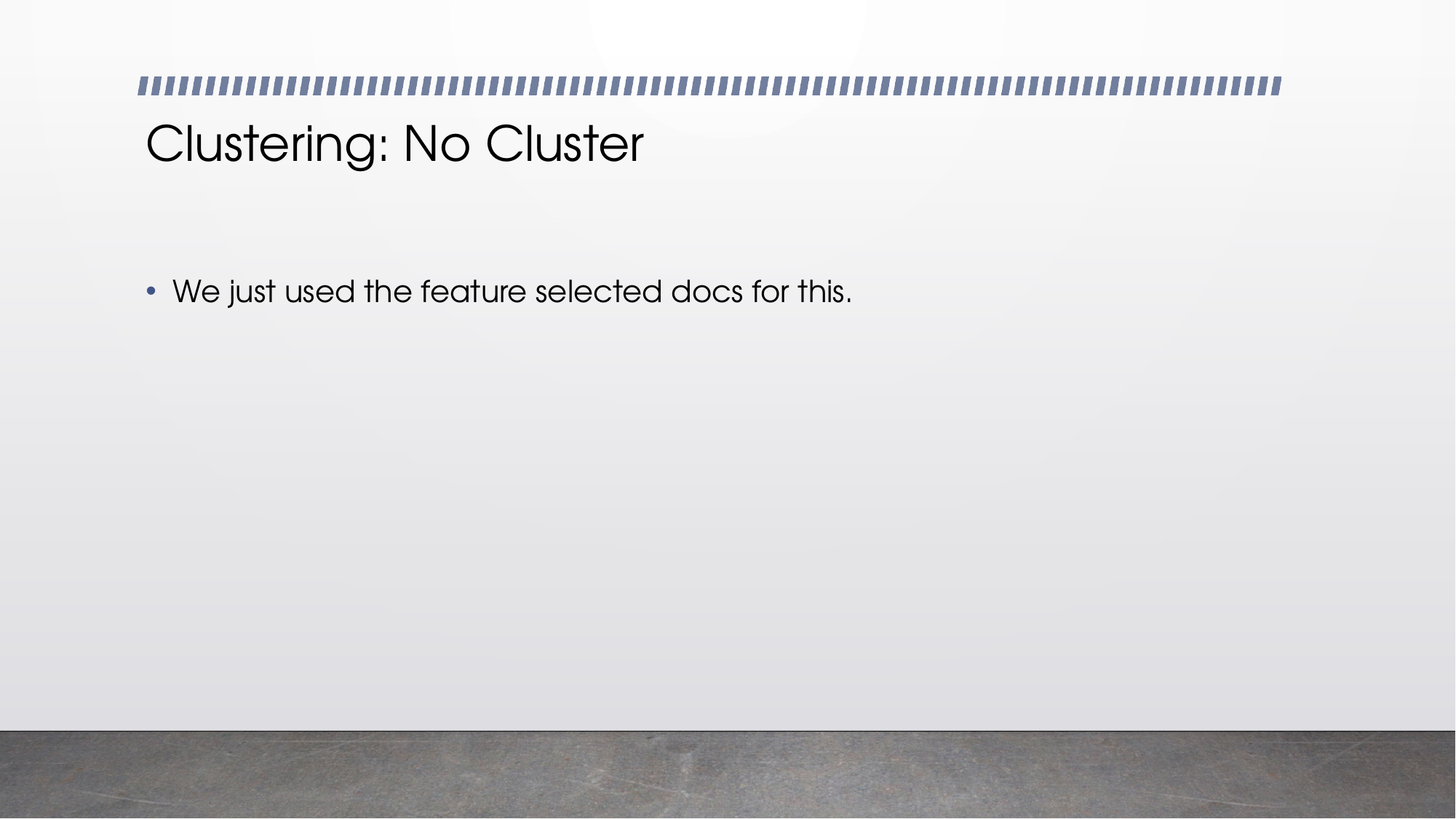

# Clustering: No Cluster
We just used the feature selected docs for this.